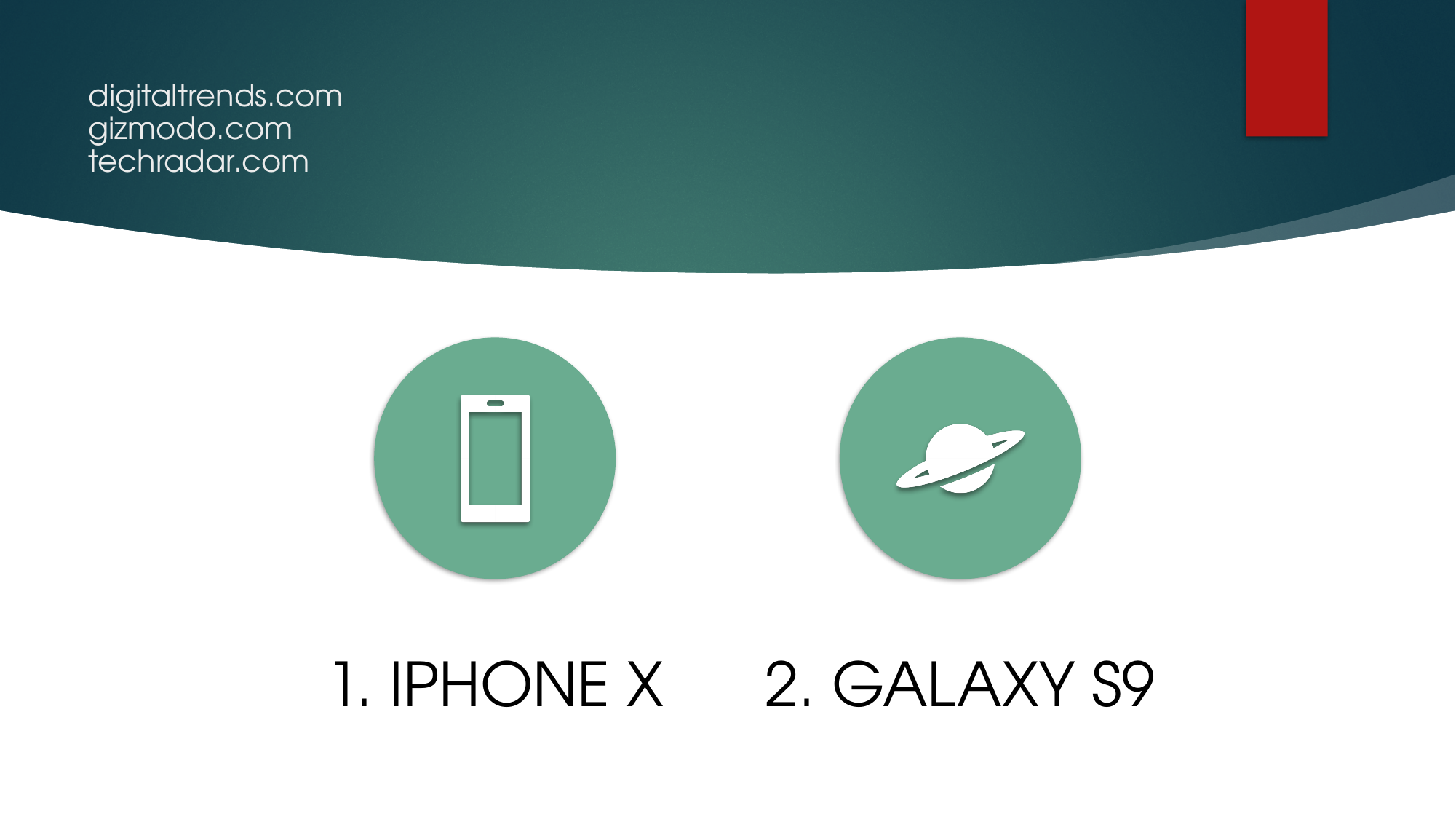

# digitaltrends.com gizmodo.com techradar.com

1. iPhone X
2. Galaxy S9